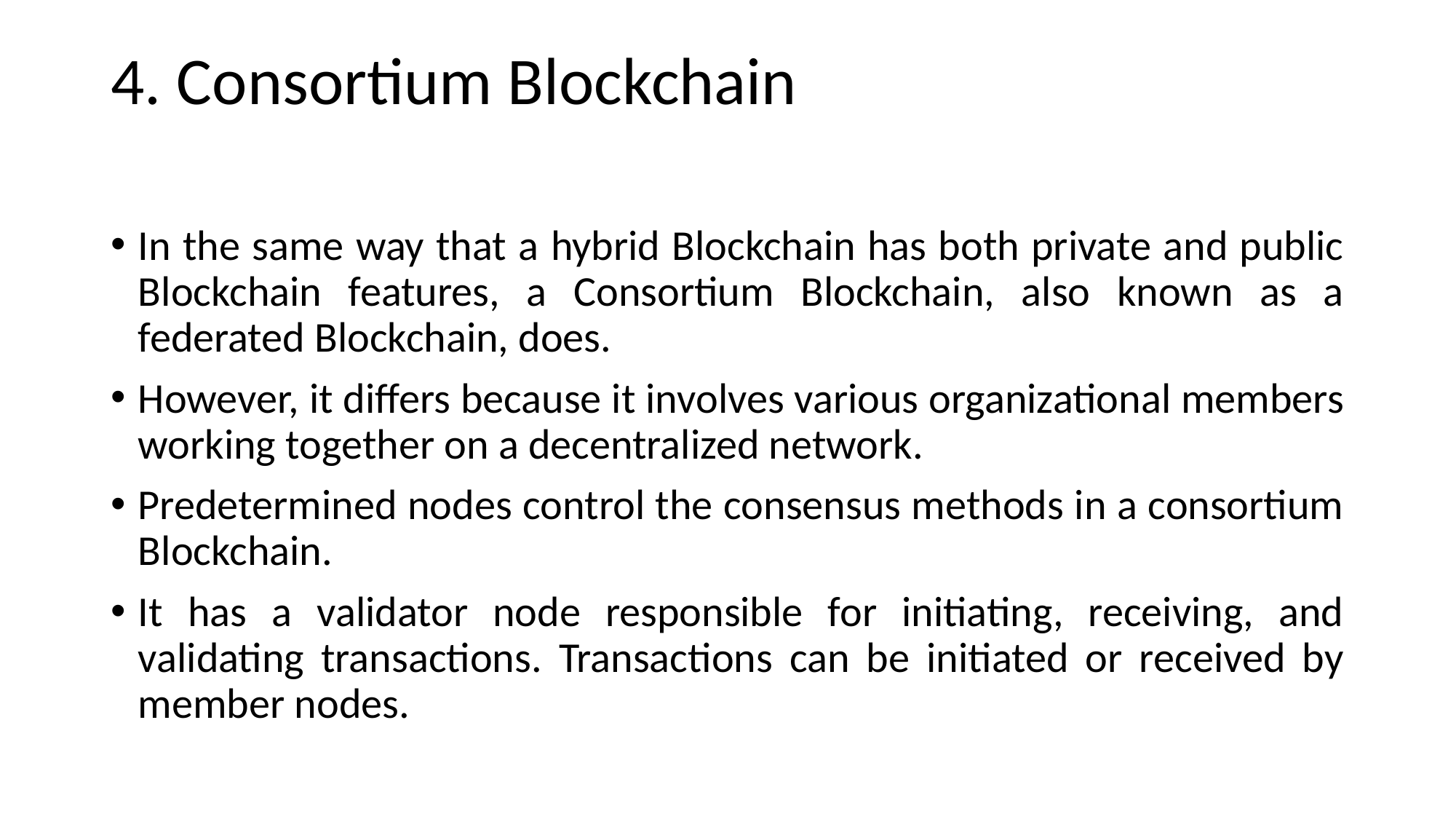

# 4. Consortium Blockchain
In the same way that a hybrid Blockchain has both private and public Blockchain features, a Consortium Blockchain, also known as a federated Blockchain, does.
However, it differs because it involves various organizational members working together on a decentralized network.
Predetermined nodes control the consensus methods in a consortium Blockchain.
It has a validator node responsible for initiating, receiving, and validating transactions. Transactions can be initiated or received by member nodes.